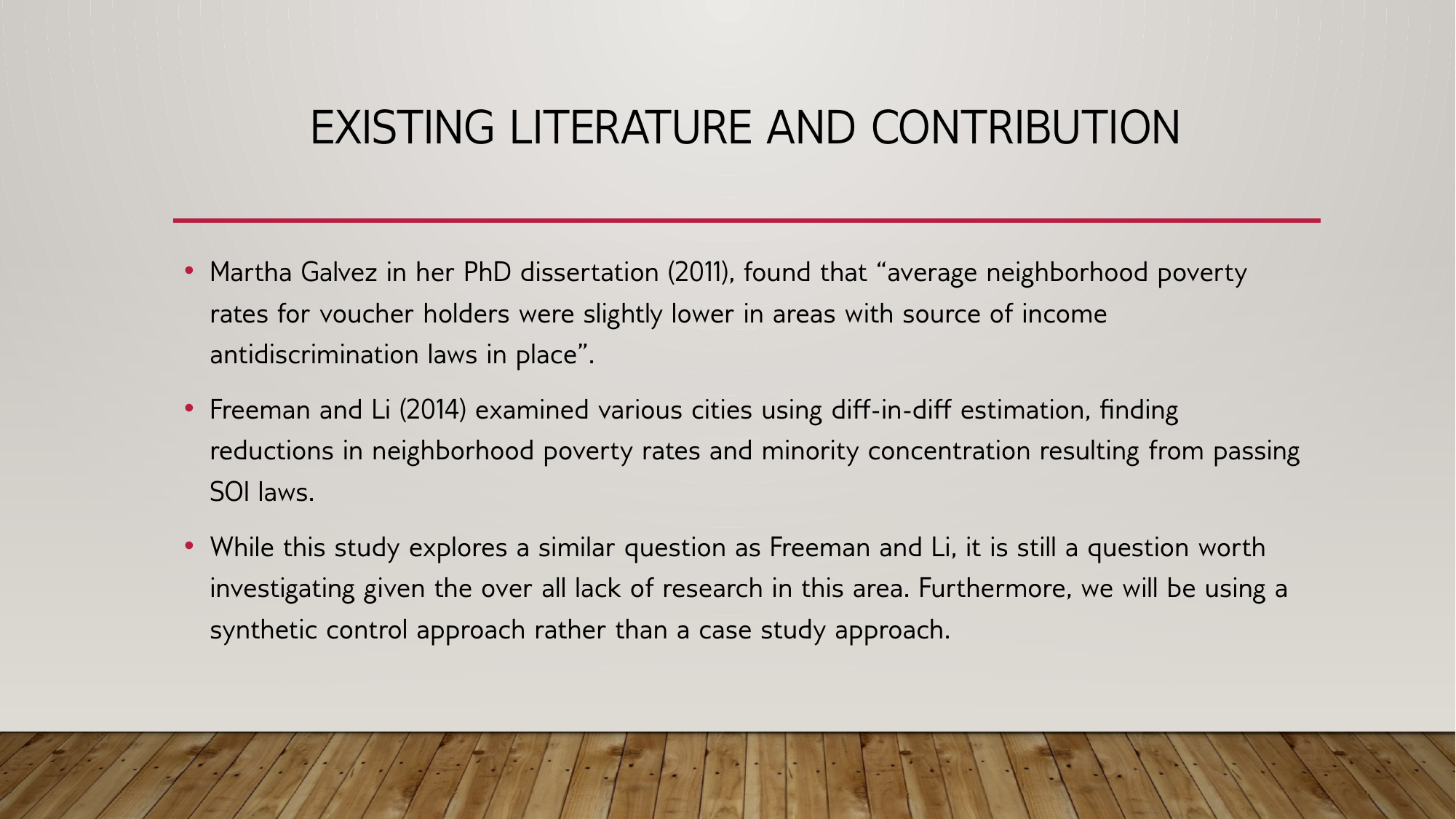

# Existing literature and contribution
Martha Galvez in her PhD dissertation (2011), found that “average neighborhood poverty rates for voucher holders were slightly lower in areas with source of income antidiscrimination laws in place”.
Freeman and Li (2014) examined various cities using diff-in-diff estimation, finding reductions in neighborhood poverty rates and minority concentration resulting from passing SOI laws.
While this study explores a similar question as Freeman and Li, it is still a question worth investigating given the over all lack of research in this area. Furthermore, we will be using a synthetic control approach rather than a case study approach.